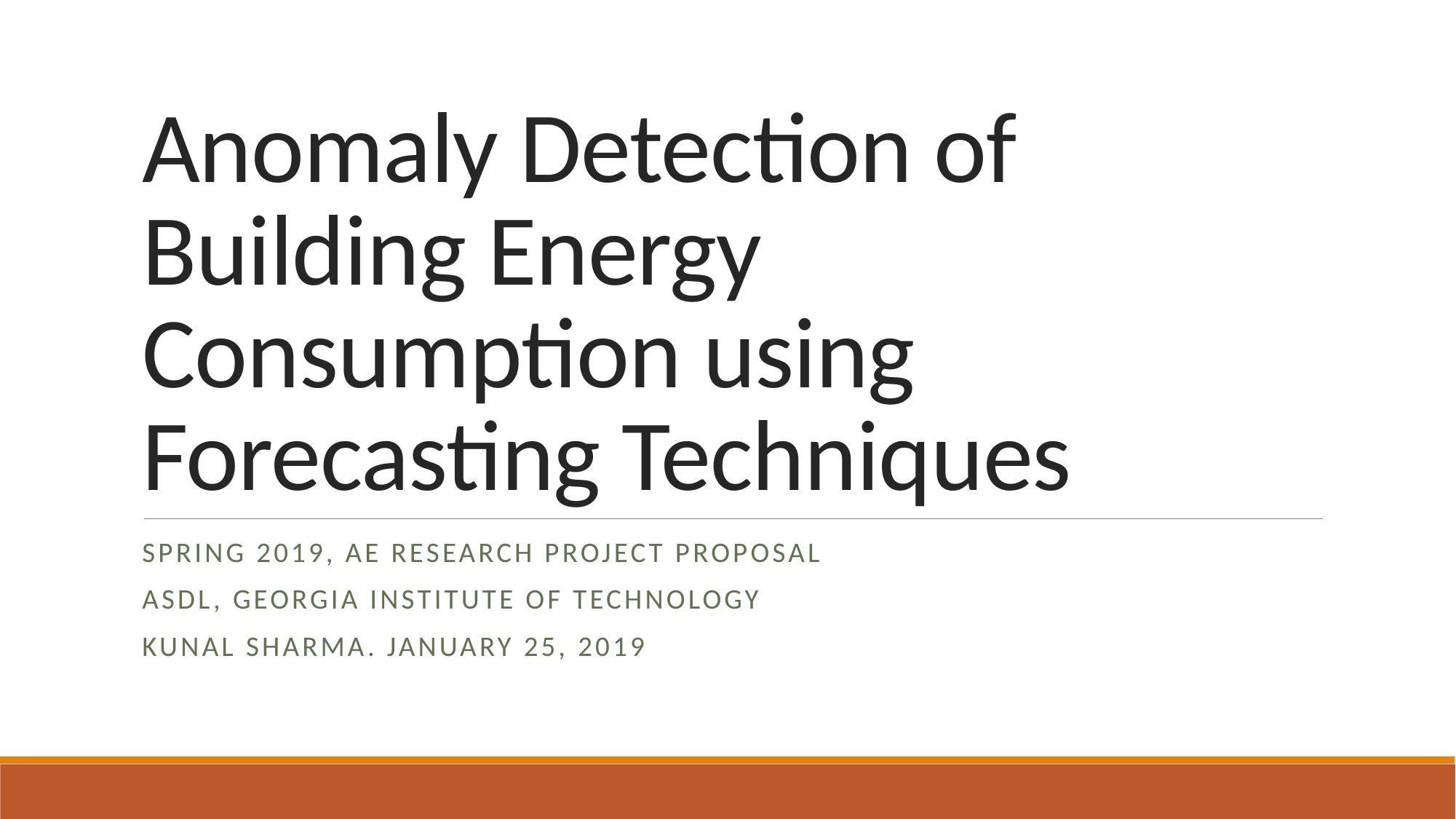

# Anomaly Detection of Building Energy Consumption using Forecasting Techniques
Spring 2019, AE Research Project Proposal
ASDL, Georgia Institute of Technology
Kunal Sharma. January 25, 2019